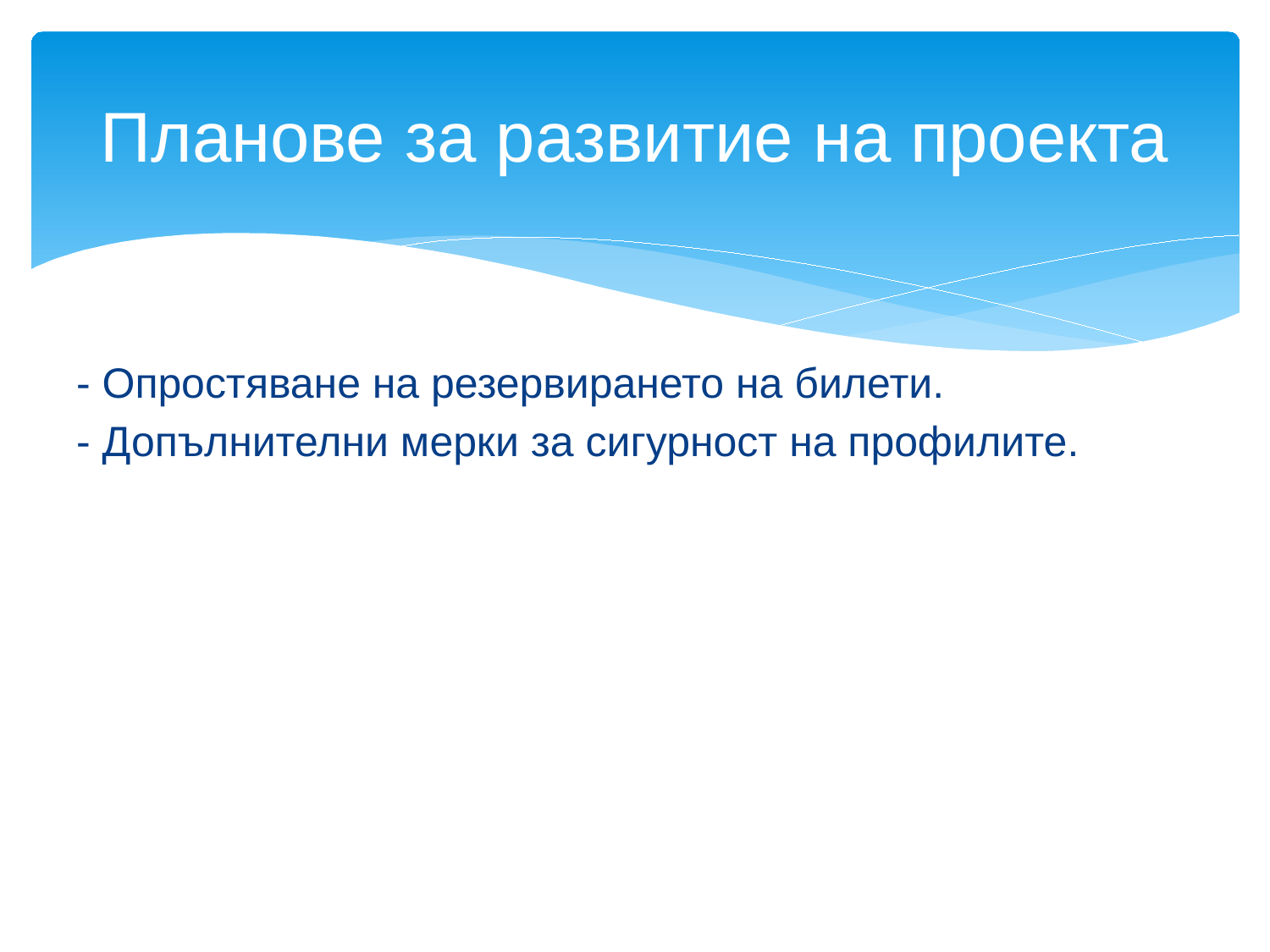

# Планове за развитие на проекта
- Опростяване на резервирането на билети.
- Допълнителни мерки за сигурност на профилите.